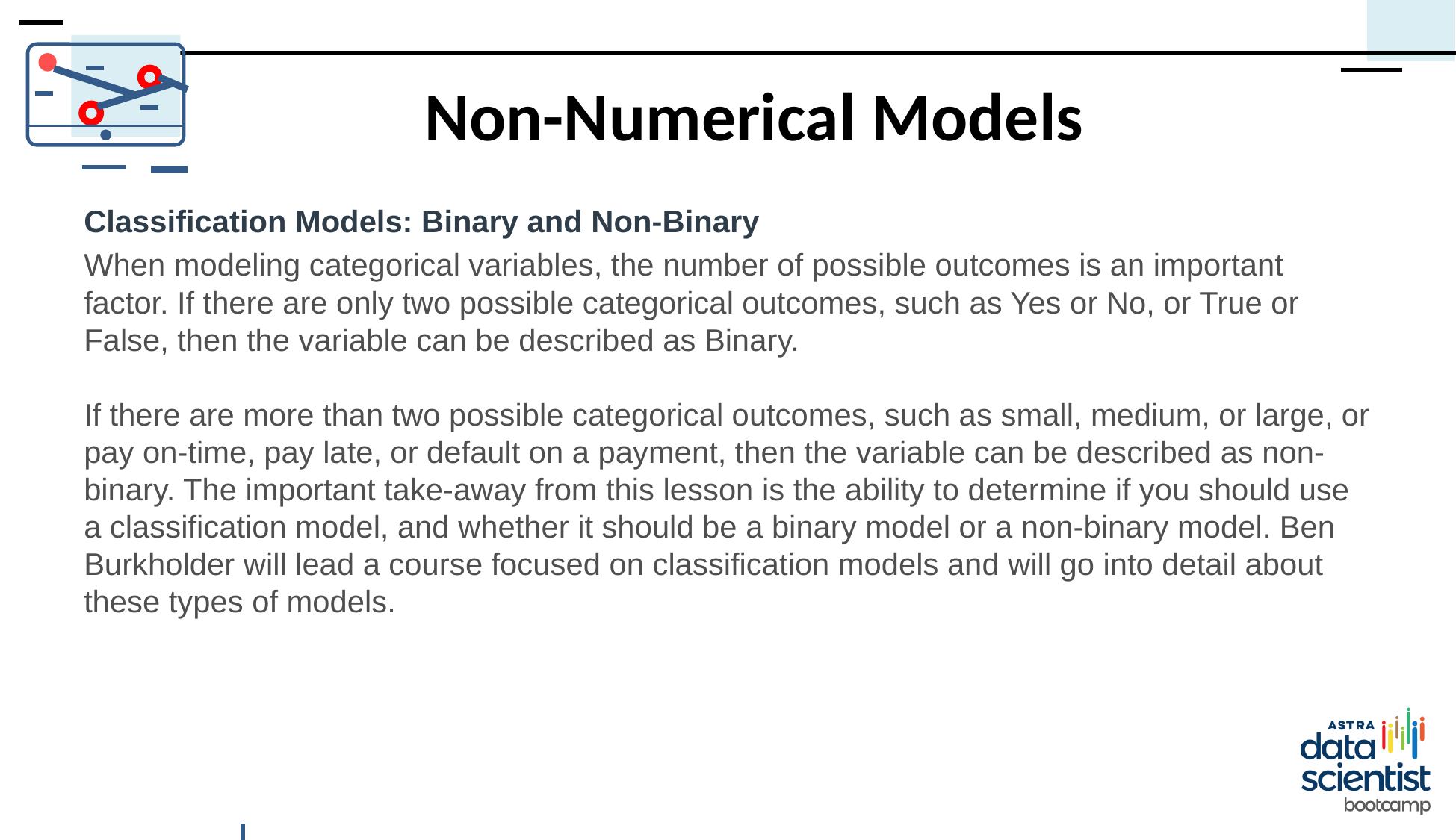

# Non-Numerical Models
Classification Models: Binary and Non-Binary
When modeling categorical variables, the number of possible outcomes is an important factor. If there are only two possible categorical outcomes, such as Yes or No, or True or False, then the variable can be described as Binary.

If there are more than two possible categorical outcomes, such as small, medium, or large, or pay on-time, pay late, or default on a payment, then the variable can be described as non-binary. The important take-away from this lesson is the ability to determine if you should use a classification model, and whether it should be a binary model or a non-binary model. Ben Burkholder will lead a course focused on classification models and will go into detail about these types of models.